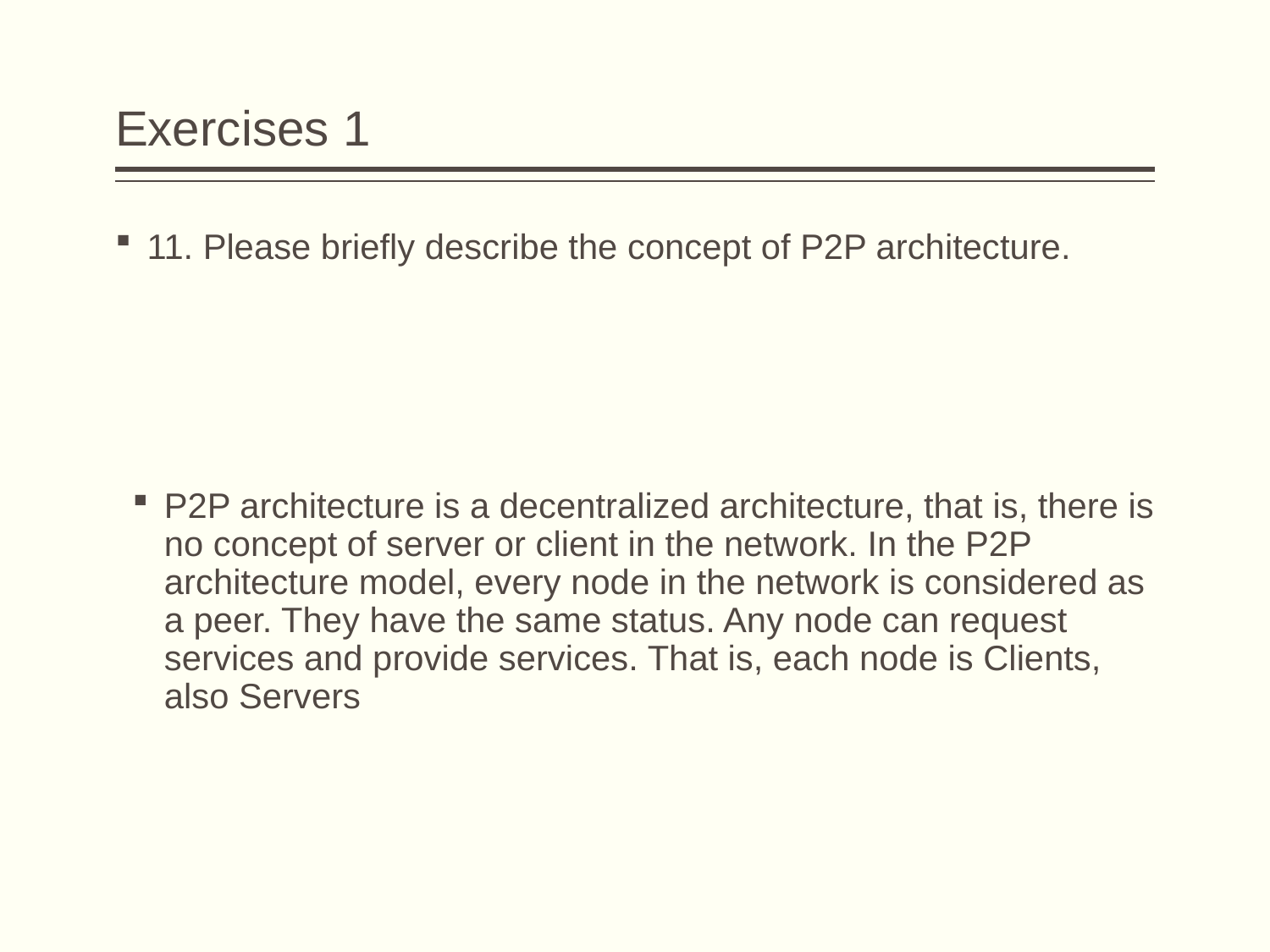

# Exercises 1
11. Please briefly describe the concept of P2P architecture.

P2P architecture is a decentralized architecture, that is, there is no concept of server or client in the network. In the P2P architecture model, every node in the network is considered as a peer. They have the same status. Any node can request services and provide services. That is, each node is Clients, also Servers